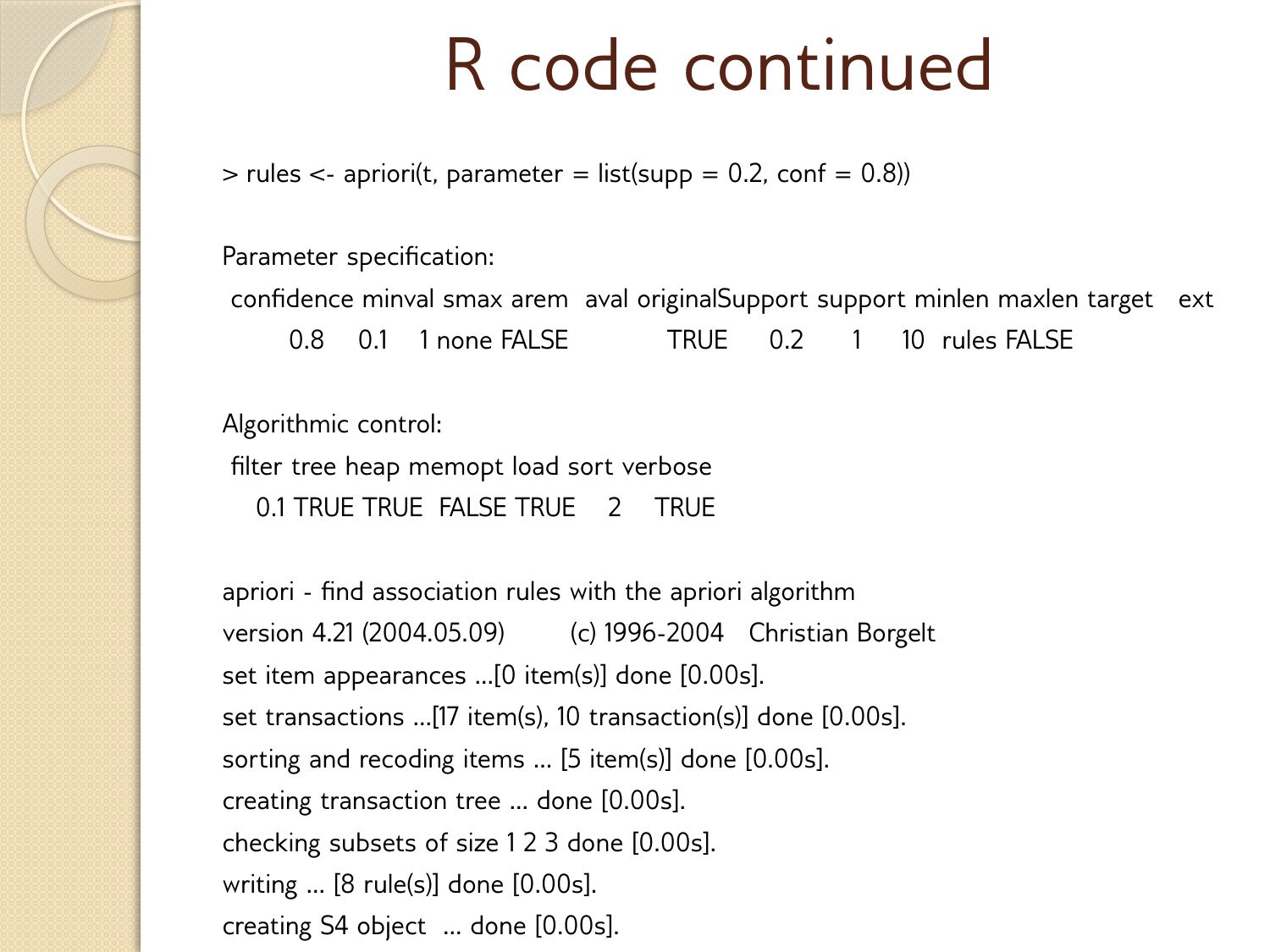

# R code continued
> rules <- apriori(t, parameter = list(supp = 0.2, conf = 0.8))

Parameter specification:
 confidence minval smax arem  aval originalSupport support minlen maxlen target   ext
        0.8    0.1    1 none FALSE            TRUE     0.2      1     10  rules FALSE

Algorithmic control:
 filter tree heap memopt load sort verbose
    0.1 TRUE TRUE  FALSE TRUE    2    TRUE

apriori - find association rules with the apriori algorithm
version 4.21 (2004.05.09)        (c) 1996-2004   Christian Borgelt
set item appearances ...[0 item(s)] done [0.00s].
set transactions ...[17 item(s), 10 transaction(s)] done [0.00s].
sorting and recoding items ... [5 item(s)] done [0.00s].
creating transaction tree ... done [0.00s].
checking subsets of size 1 2 3 done [0.00s].
writing ... [8 rule(s)] done [0.00s].
creating S4 object  ... done [0.00s].